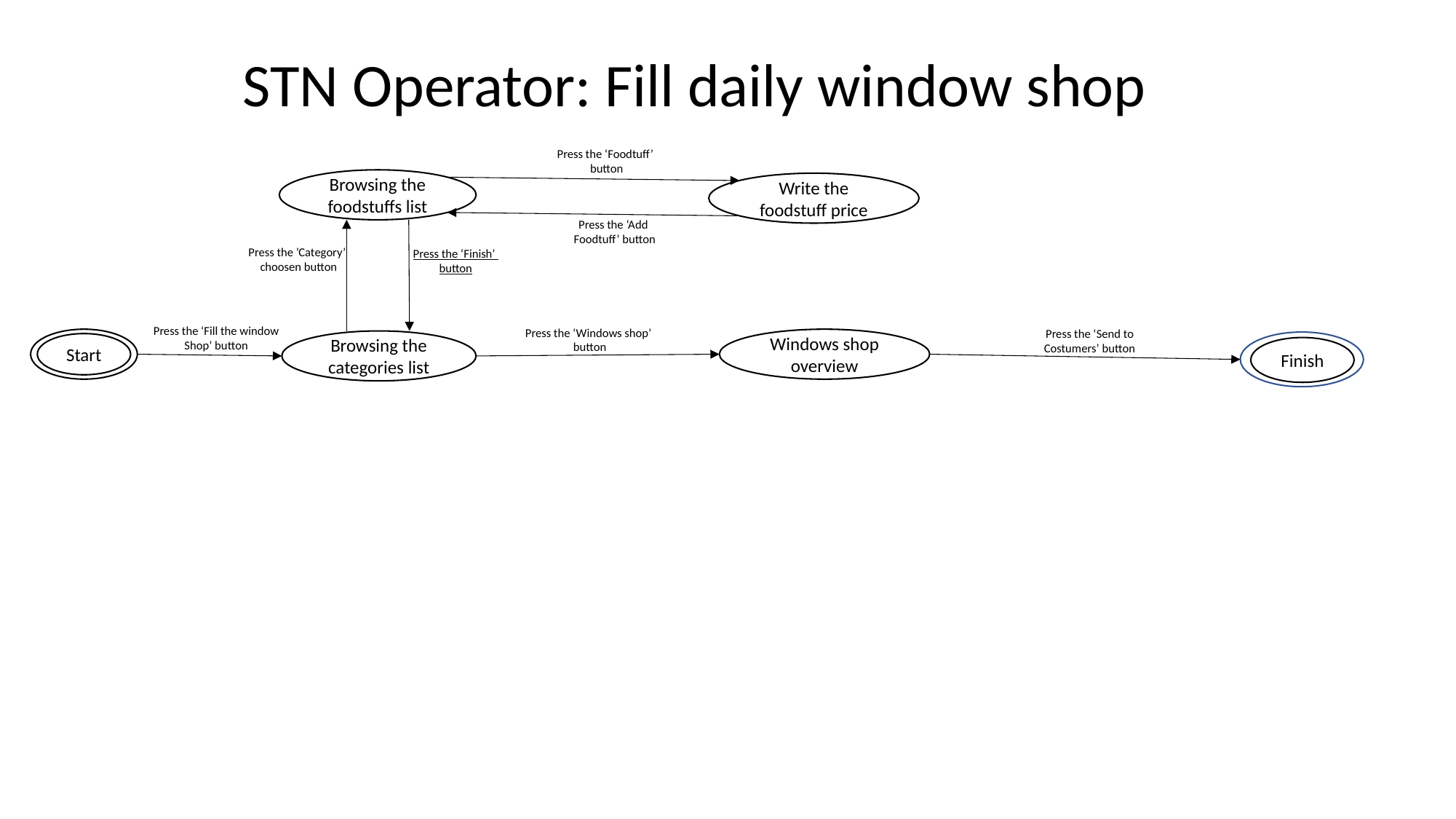

# STN Operator: Fill daily window shop
Press the ‘Foodtuff’
button
Browsing the foodstuffs list
Write the foodstuff price
Press the ‘Add
Foodtuff’ button
Press the ’Category’
choosen button
Press the ‘Finish’
button
Press the ‘Fill the window
Shop’ button
Press the ‘Windows shop’
button
Press the ‘Send to
Costumers’ button
Windows shop overview

Browsing the categories list

Start
Finish